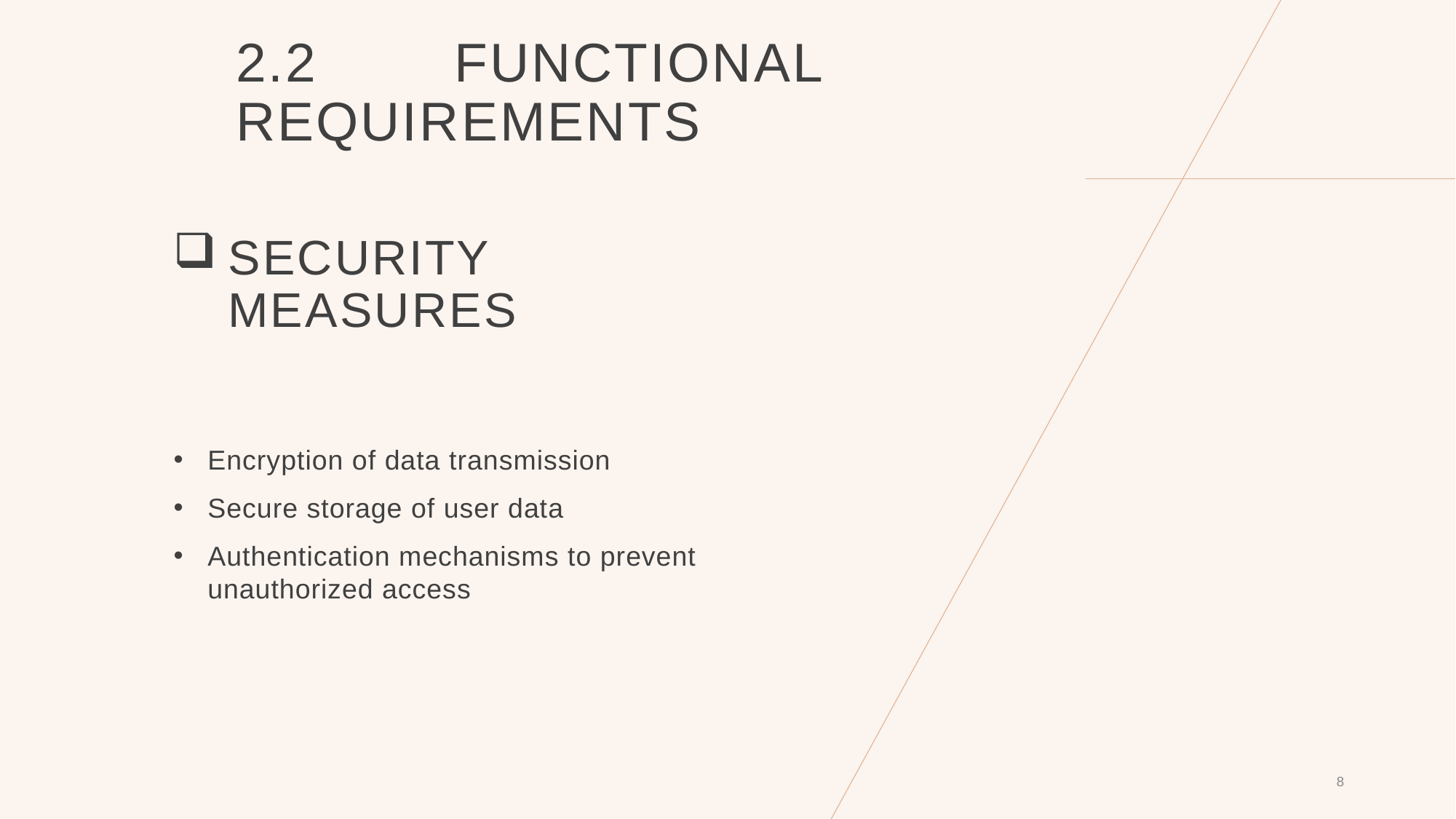

2.2  	Functional Requirements
# Security measures
Encryption of data transmission
Secure storage of user data
Authentication mechanisms to prevent unauthorized access
8